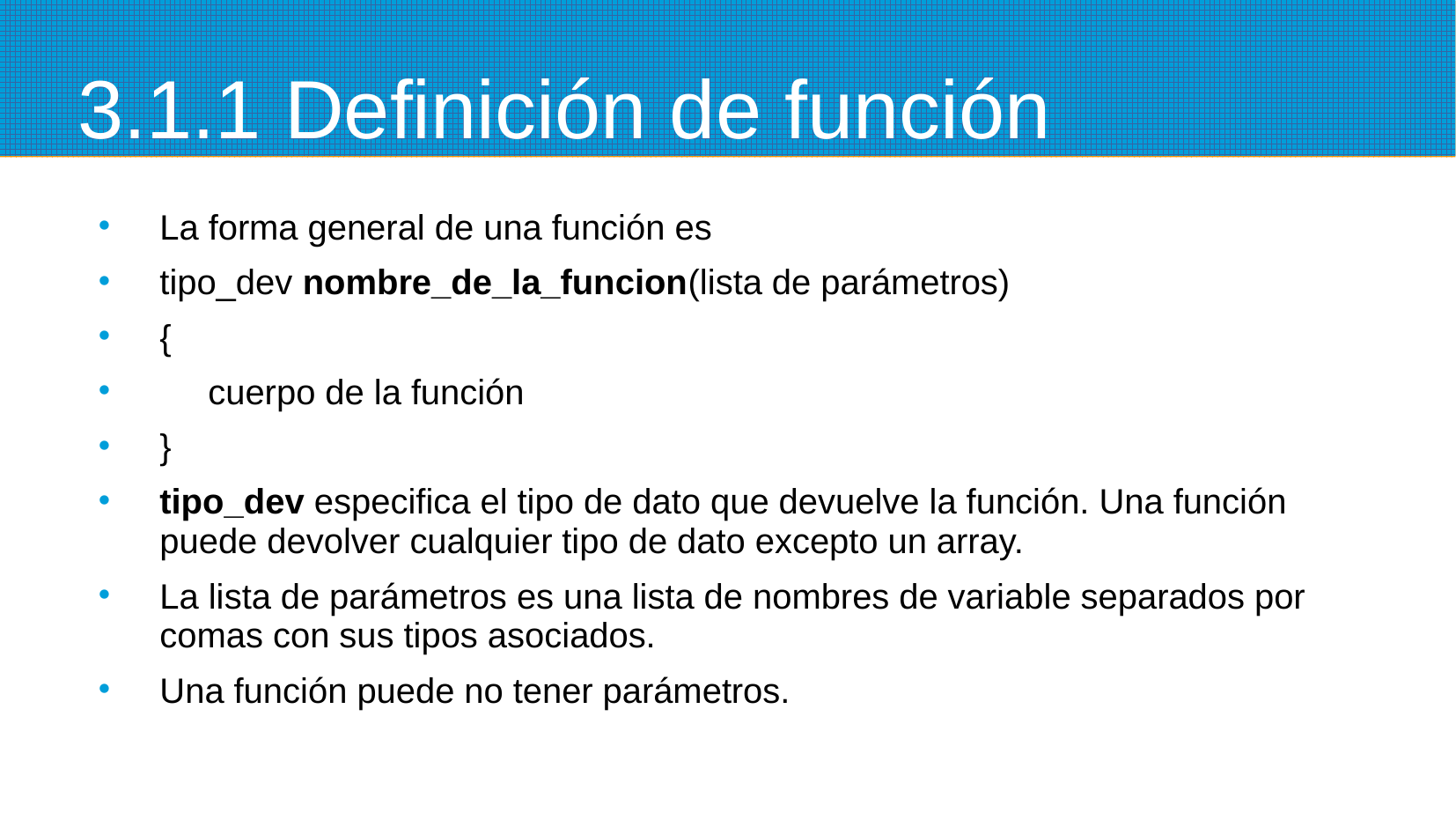

3.1.1 Definición de función
La forma general de una función es
tipo_dev nombre_de_la_funcion(lista de parámetros)
{
     cuerpo de la función
}
tipo_dev especifica el tipo de dato que devuelve la función. Una función puede devolver cualquier tipo de dato excepto un array.
La lista de parámetros es una lista de nombres de variable separados por comas con sus tipos asociados.
Una función puede no tener parámetros.